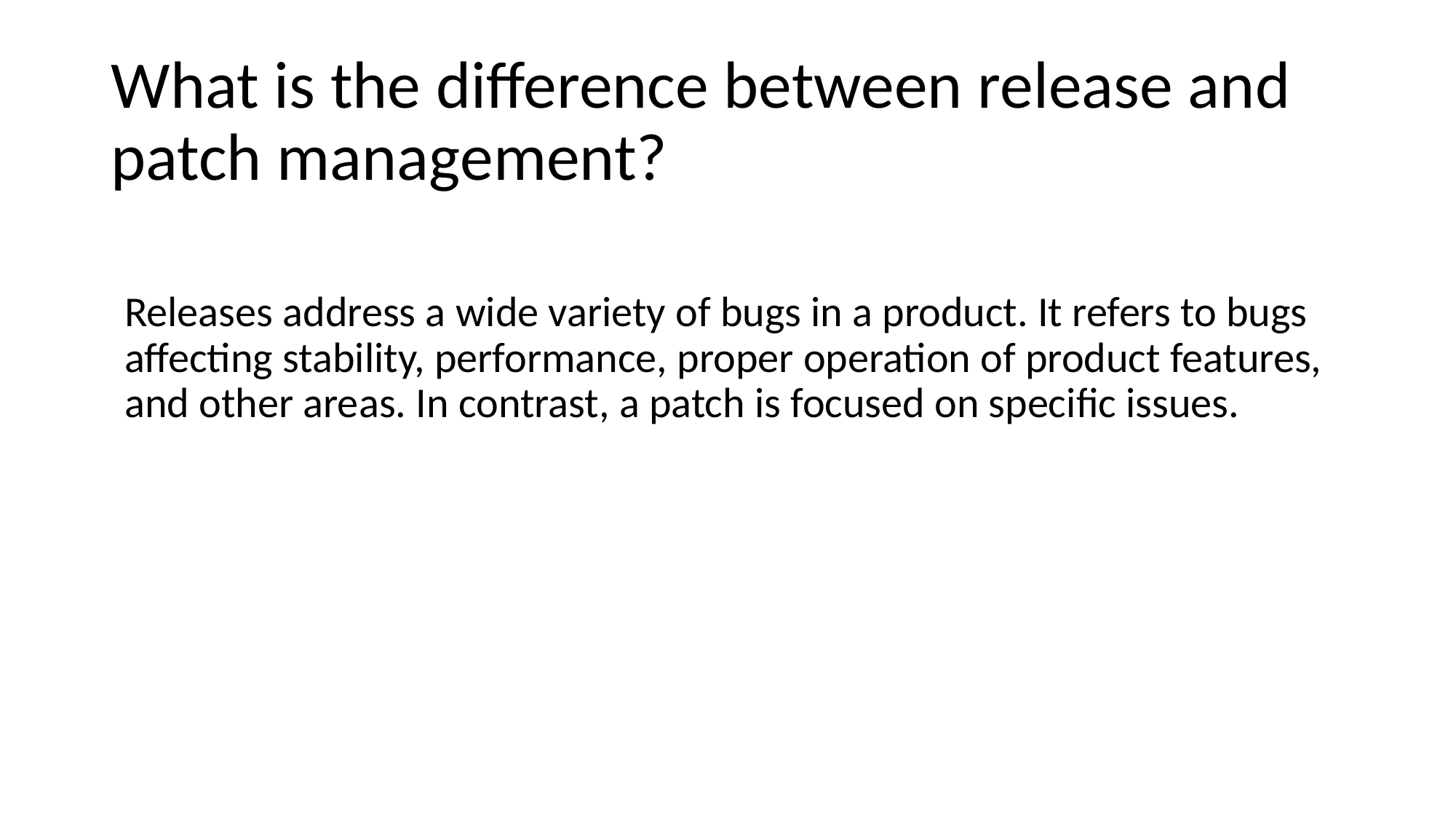

# What is the difference between release and patch management?

Releases address a wide variety of bugs in a product. It refers to bugs affecting stability, performance, proper operation of product features, and other areas. In contrast, a patch is focused on specific issues.